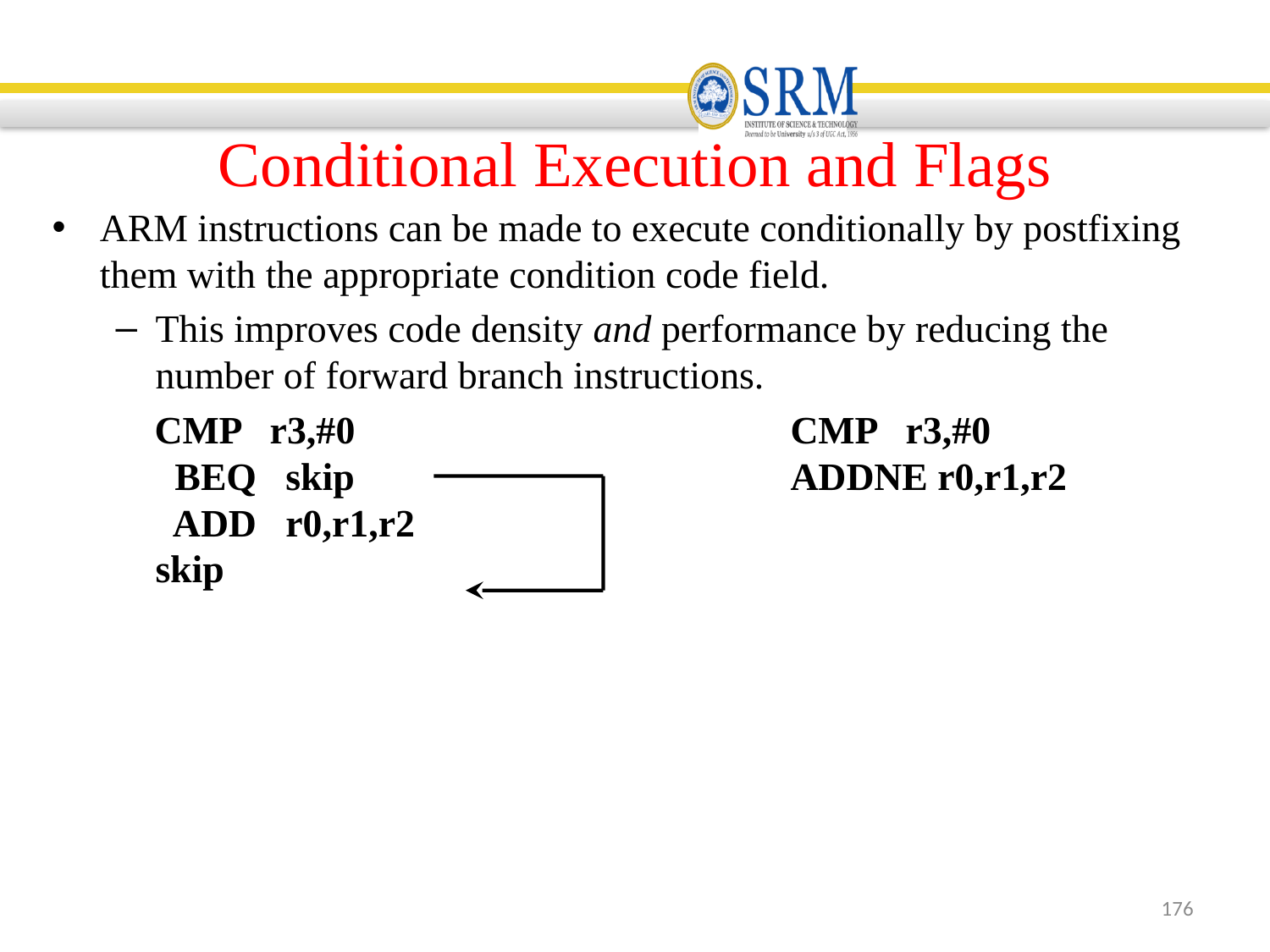

# Conditional Execution and Flags

ARM instructions can be made to execute conditionally by postfixing them with the appropriate condition code field.
This improves code density and performance by reducing the number of forward branch instructions.
    CMP   r3,#0                           		CMP   r3,#0
  BEQ   skip                            		ADDNE r0,r1,r2
  ADD   r0,r1,r2
skip

176